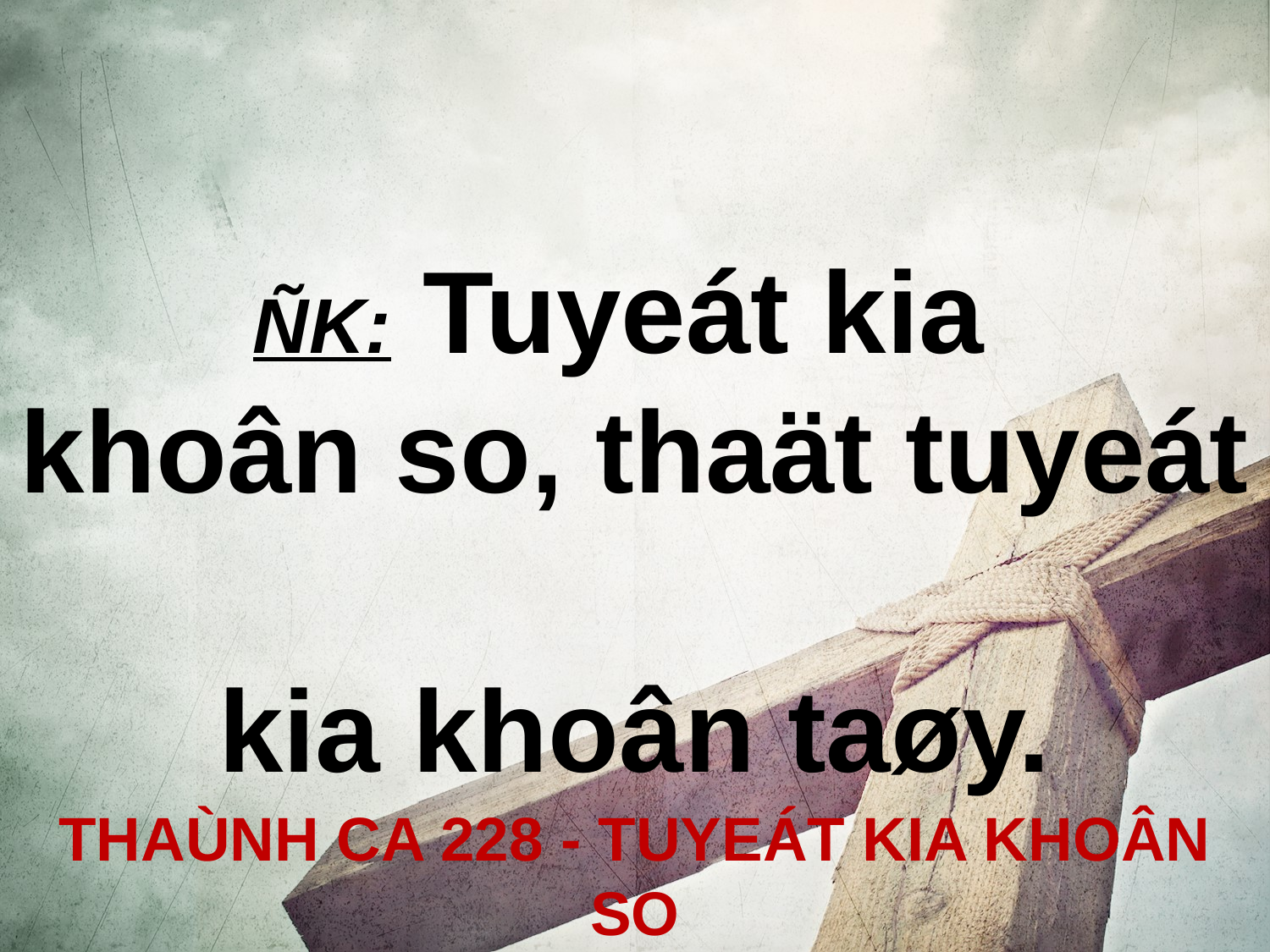

ÑK: Tuyeát kia
khoân so, thaät tuyeát
kia khoân taøy.
THAÙNH CA 228 - TUYEÁT KIA KHOÂN SO